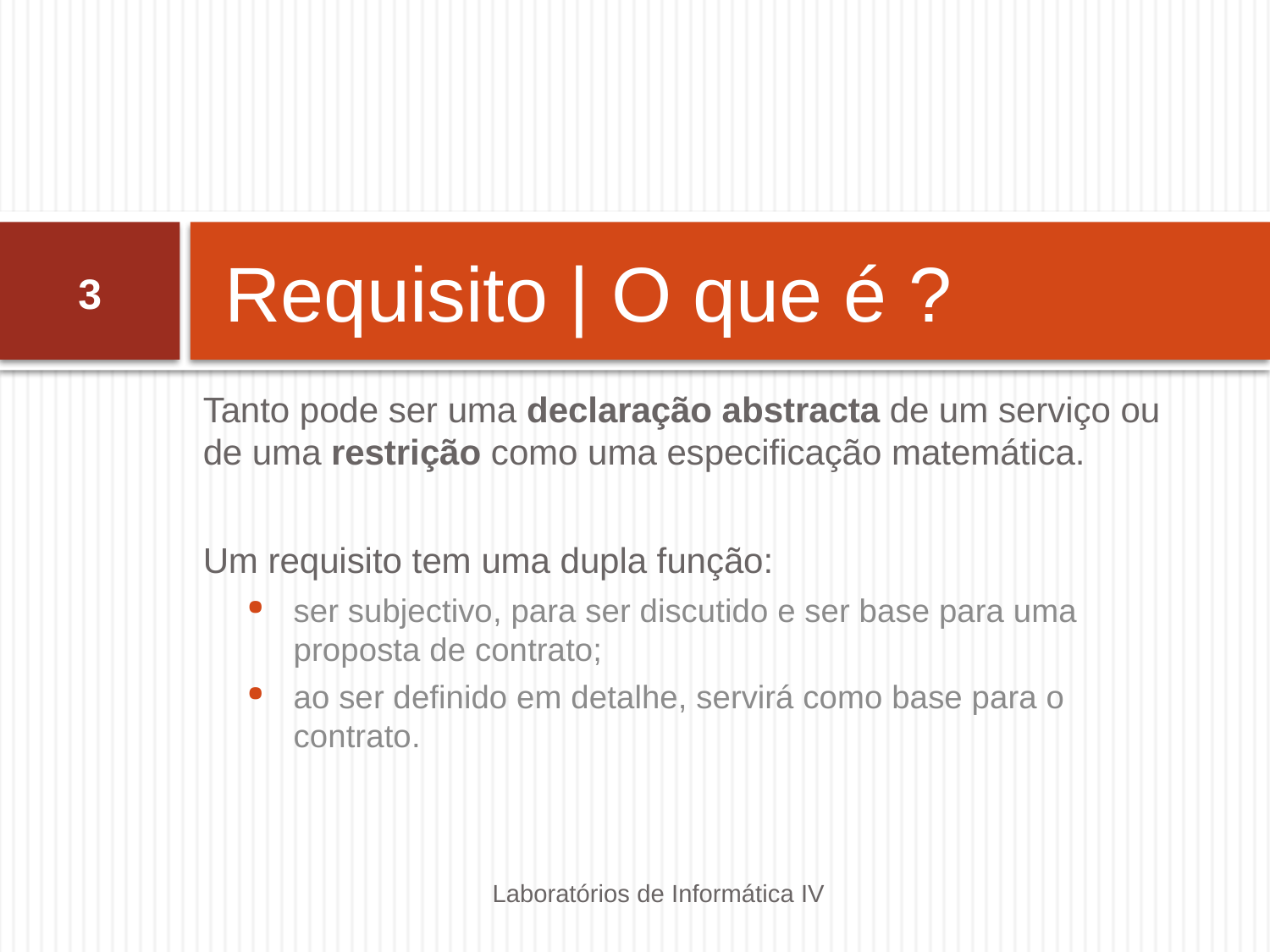

# Requisito | O que é ?
3
Tanto pode ser uma declaração abstracta de um serviço ou de uma restrição como uma especificação matemática.

Um requisito tem uma dupla função:
ser subjectivo, para ser discutido e ser base para uma proposta de contrato;
ao ser definido em detalhe, servirá como base para o contrato.

Laboratórios de Informática IV